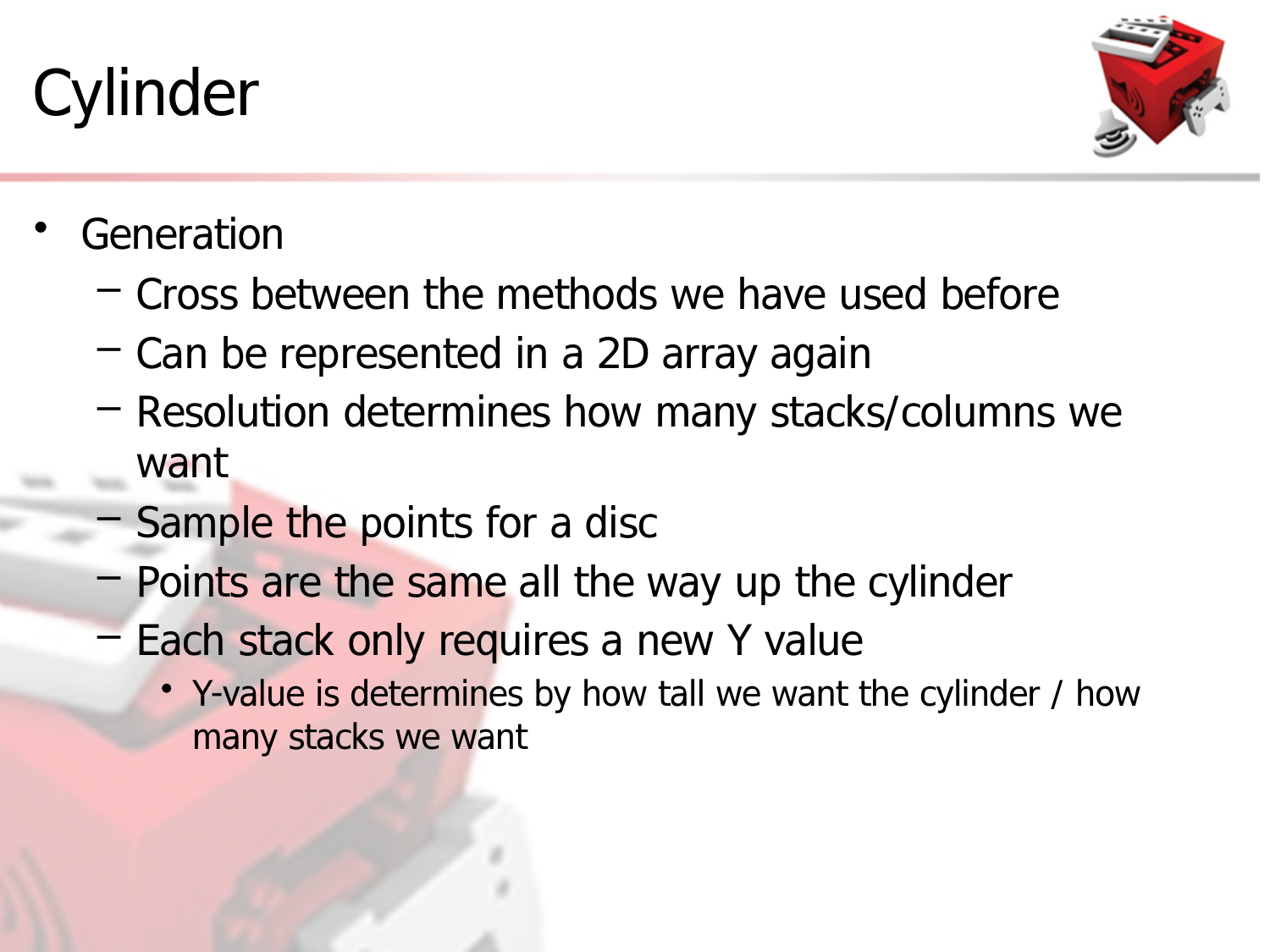

# Cylinder
Generation
Cross between the methods we have used before
Can be represented in a 2D array again
Resolution determines how many stacks/columns we want
Sample the points for a disc
Points are the same all the way up the cylinder
Each stack only requires a new Y value
Y-value is determines by how tall we want the cylinder / how many stacks we want